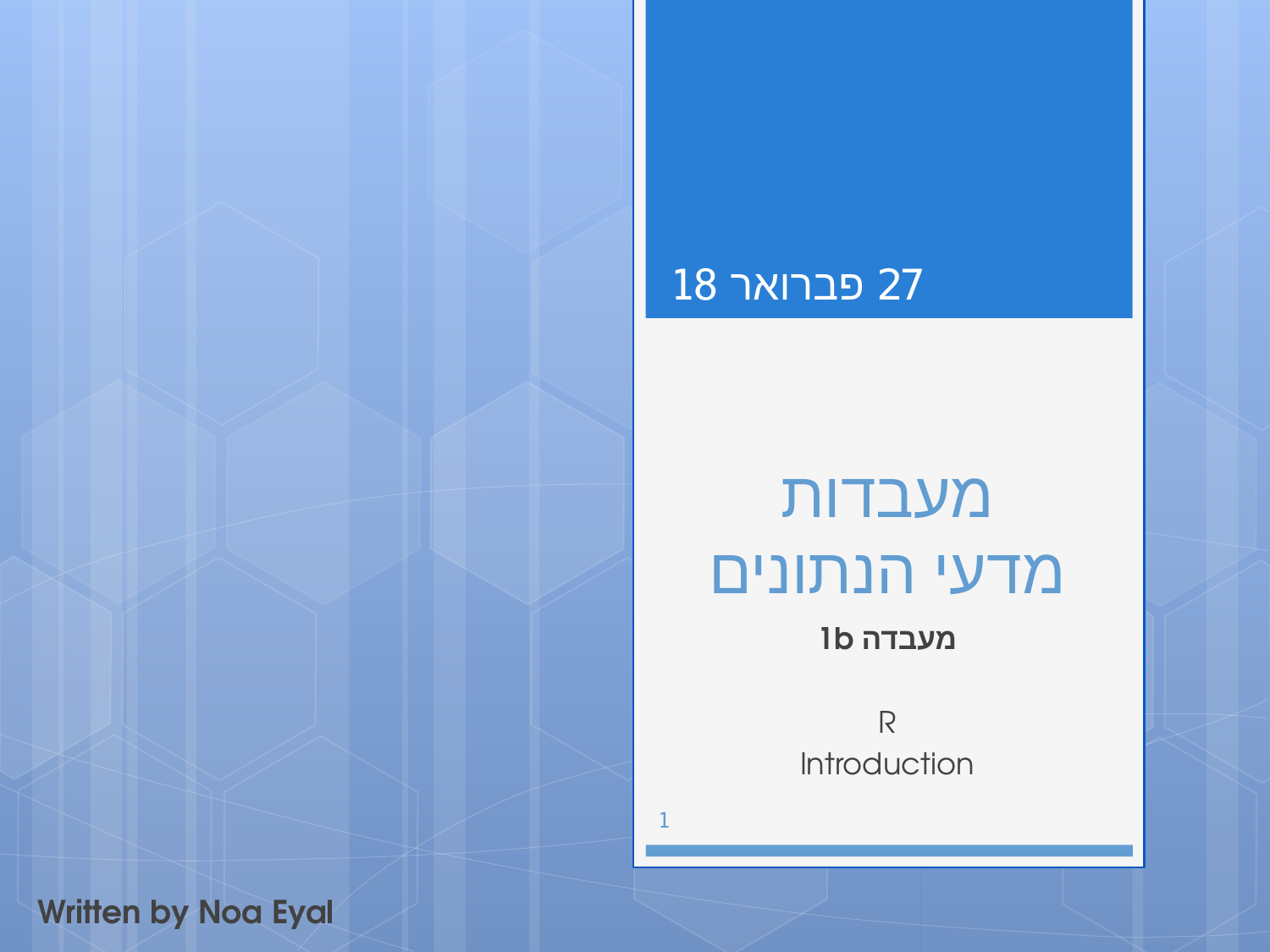

27 פברואר 18
# מעבדות מדעי הנתונים
מעבדה 1b

R
Introduction
1
Written by Noa Eyal